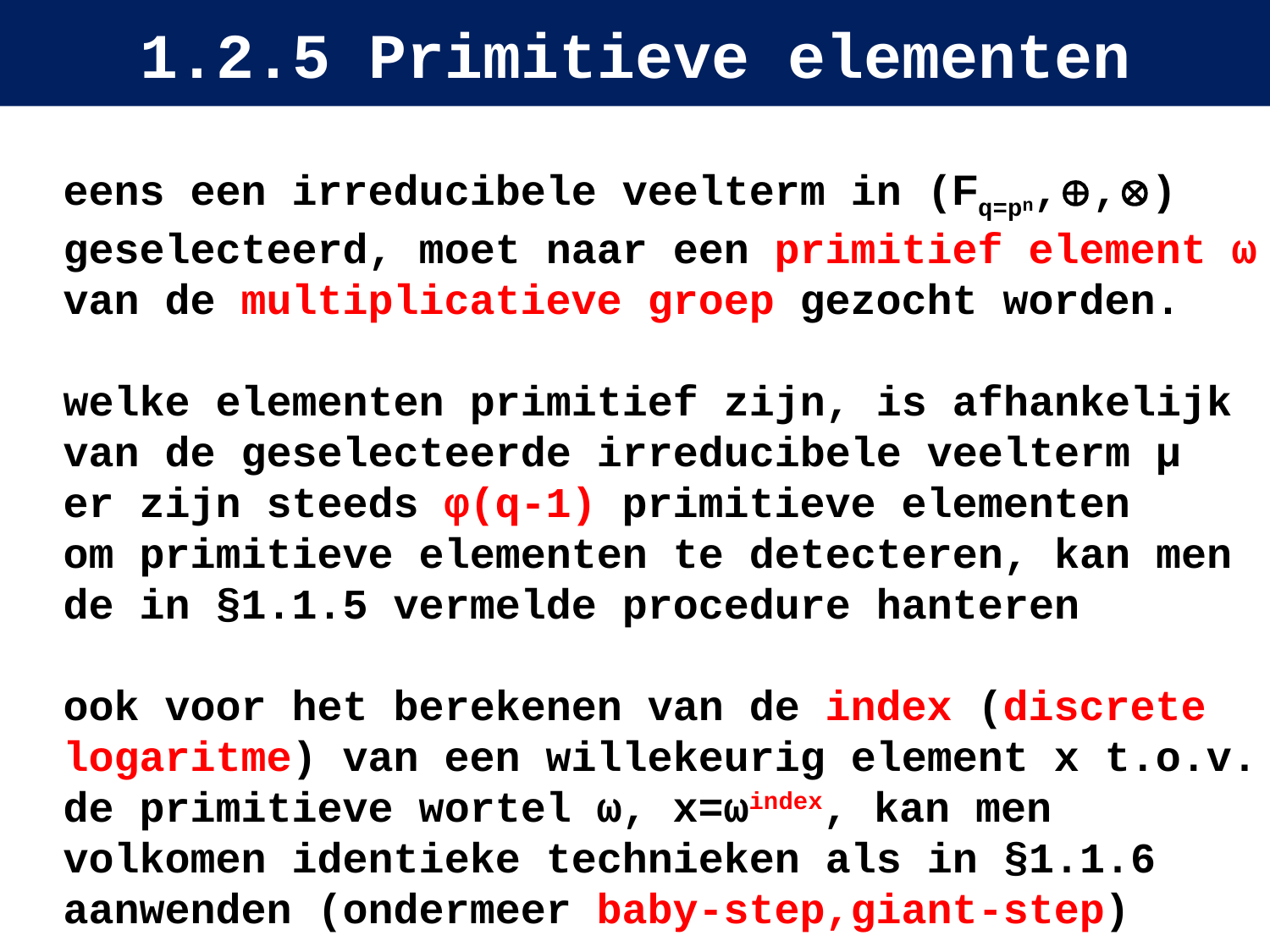

# 1.2.5 Primitieve elementen

eens een irreducibele veelterm in (Fq=pn,⊕,⊗) geselecteerd, moet naar een primitief element ω van de multiplicatieve groep gezocht worden.

welke elementen primitief zijn, is afhankelijk van de geselecteerde irreducibele veelterm µ
er zijn steeds φ(q-1) primitieve elementen
om primitieve elementen te detecteren, kan men de in §1.1.5 vermelde procedure hanteren

ook voor het berekenen van de index (discrete logaritme) van een willekeurig element x t.o.v. de primitieve wortel ω, x=ωindex, kan men volkomen identieke technieken als in §1.1.6 aanwenden (ondermeer baby-step,giant-step)